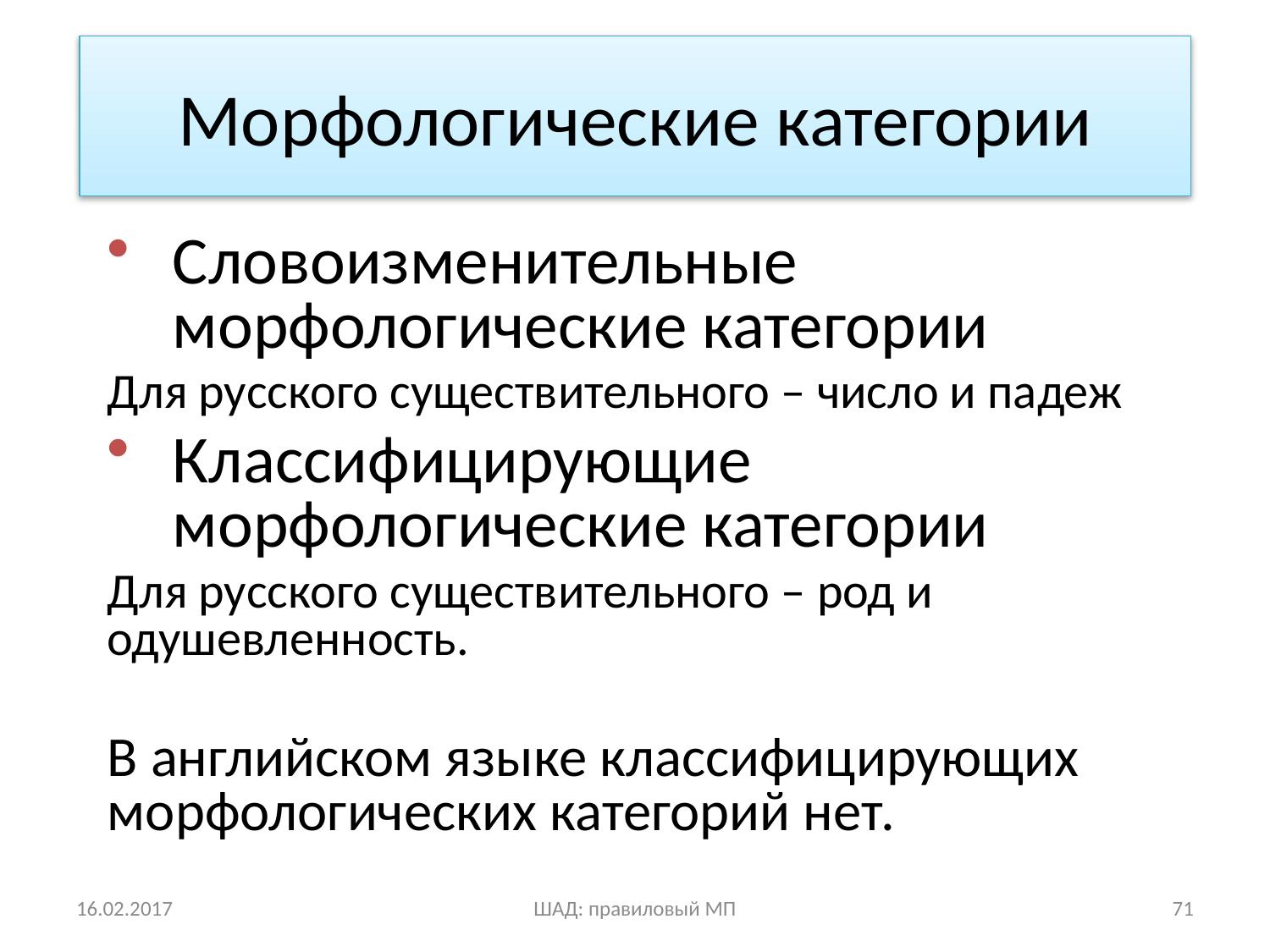

# Морфологические категории
Словоизменительные морфологические категории
Для русского существительного – число и падеж
Классифицирующие морфологические категории
Для русского существительного – род и одушевленность.

В английском языке классифицирующих морфологических категорий нет.
16.02.2017
ШАД: правиловый МП
71